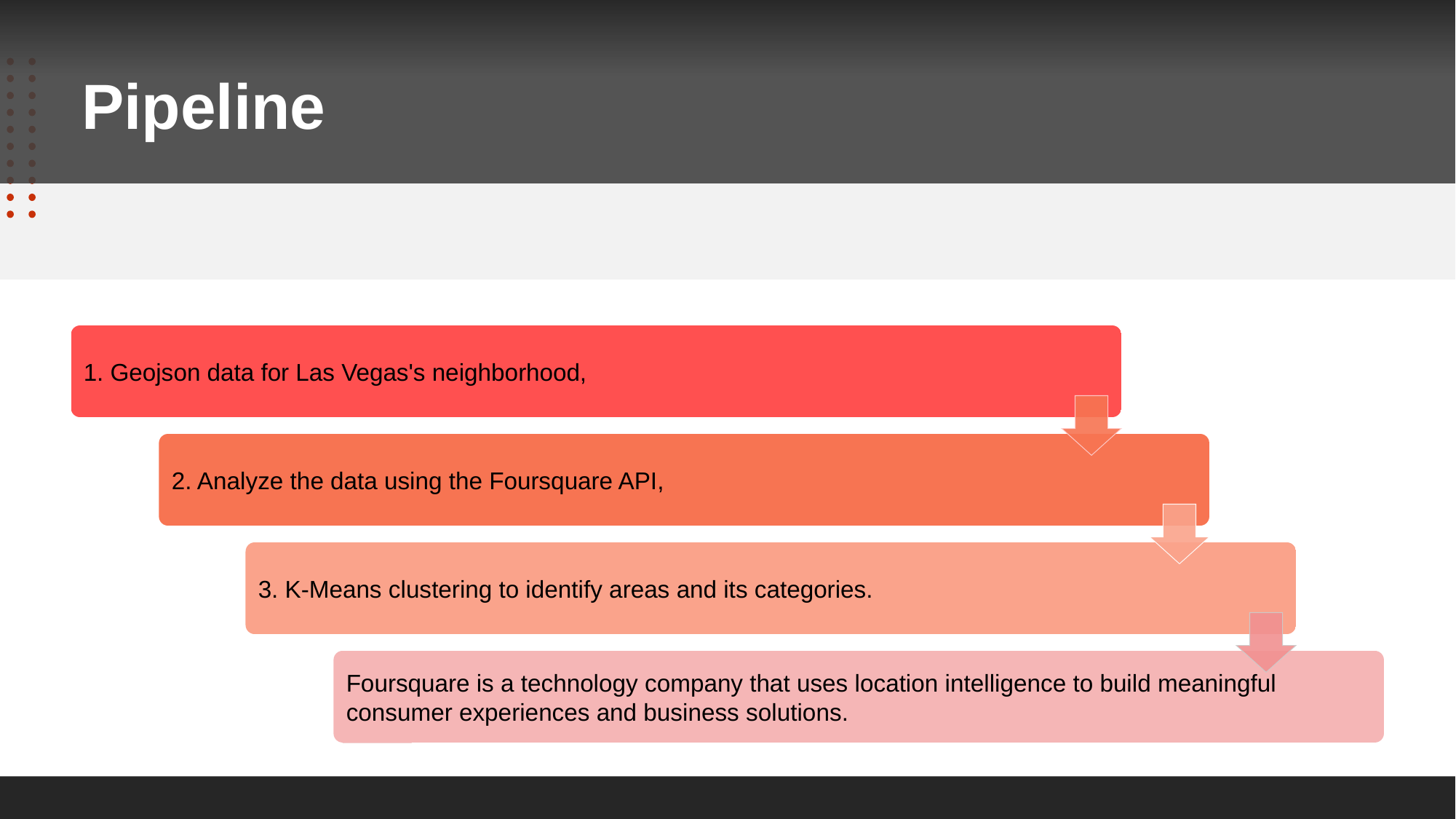

Pipeline

1. Geojson data for Las Vegas's neighborhood,
2. Analyze the data using the Foursquare API,
3. K-Means clustering to identify areas and its categories.
Foursquare is a technology company that uses location intelligence to build meaningful consumer experiences and business solutions.